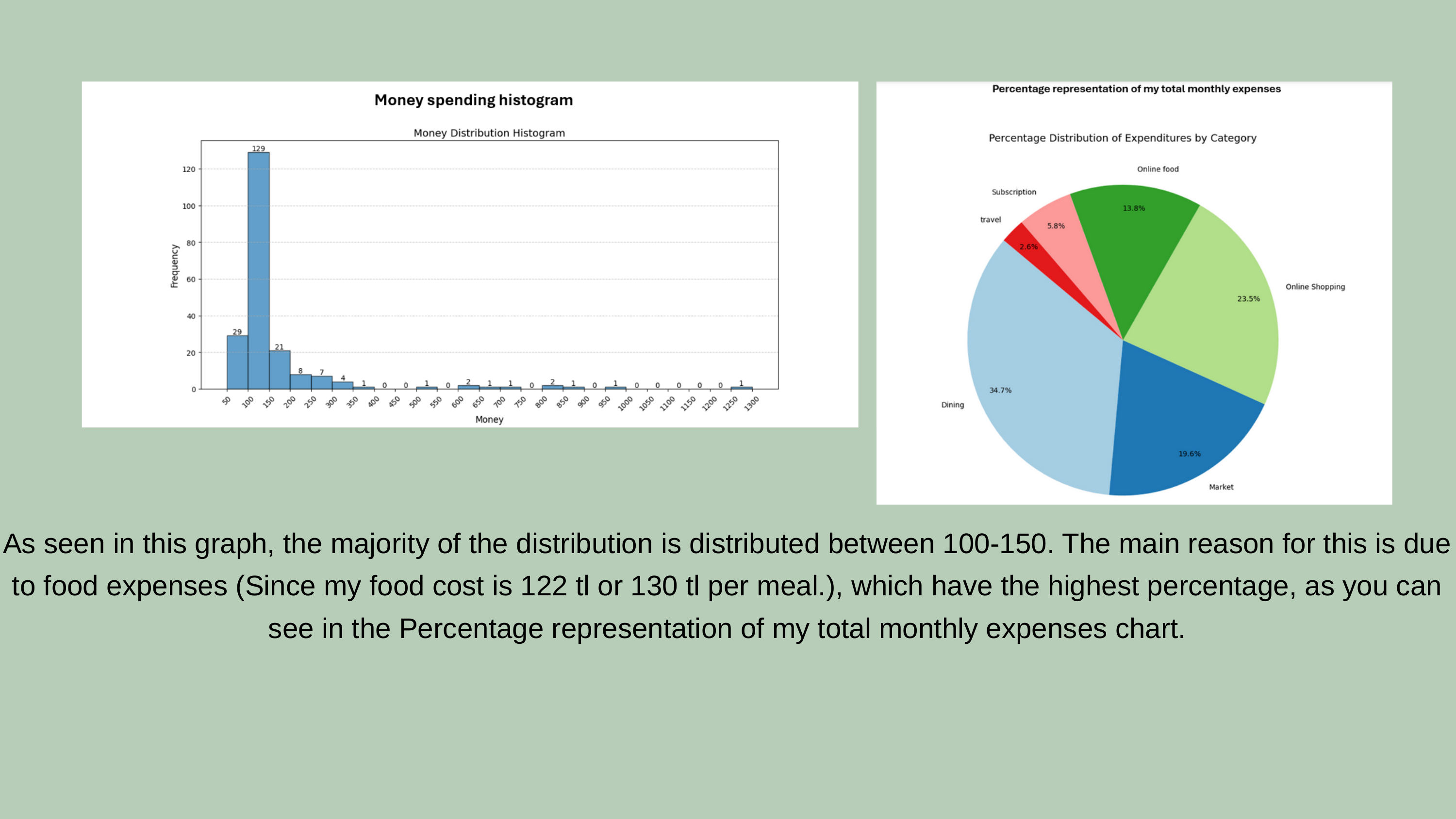

As seen in this graph, the majority of the distribution is distributed between 100-150. The main reason for this is due to food expenses (Since my food cost is 122 tl or 130 tl per meal.), which have the highest percentage, as you can see in the Percentage representation of my total monthly expenses chart.